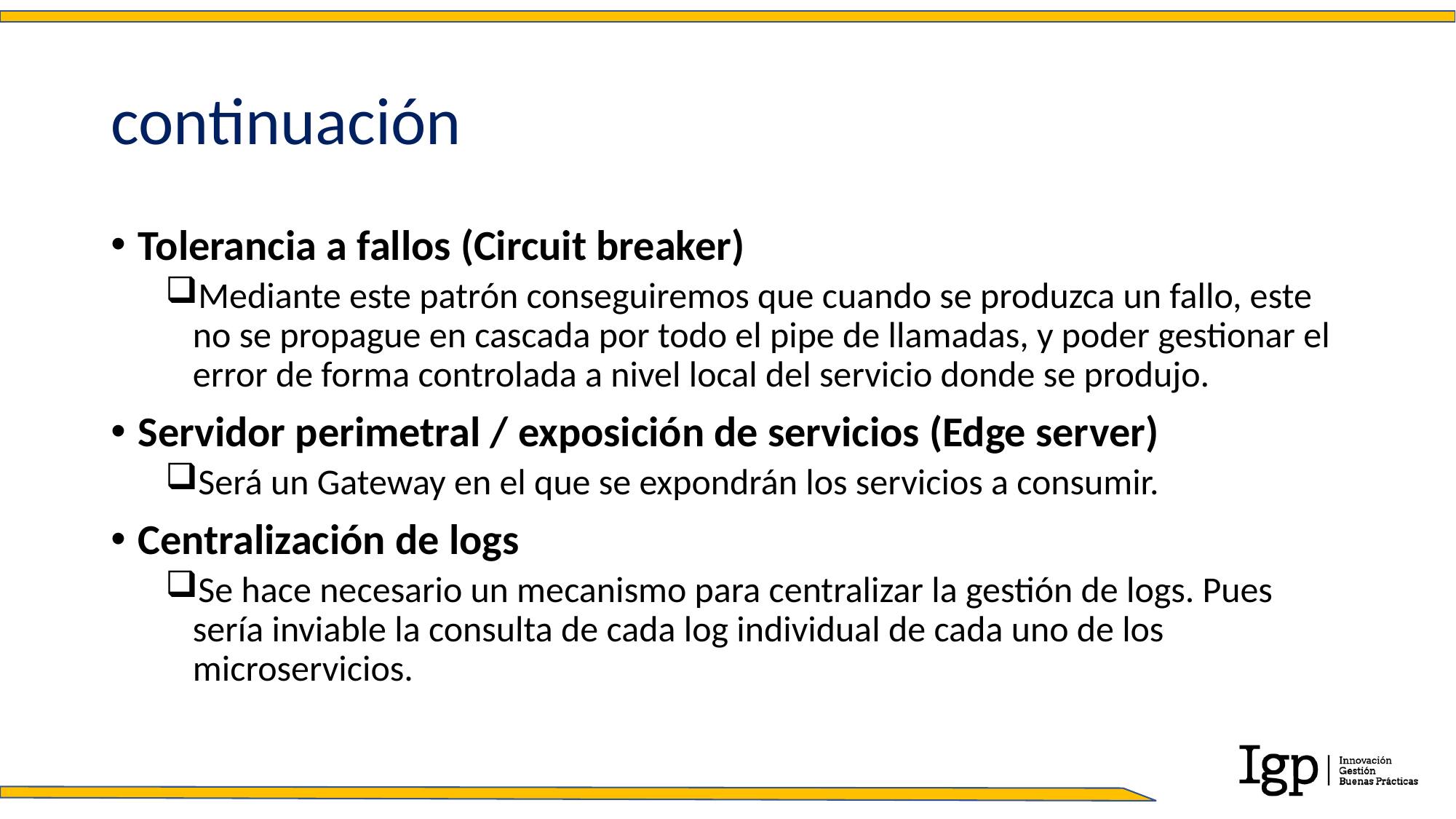

# continuación
Tolerancia a fallos (Circuit breaker)
Mediante este patrón conseguiremos que cuando se produzca un fallo, este no se propague en cascada por todo el pipe de llamadas, y poder gestionar el error de forma controlada a nivel local del servicio donde se produjo.
Servidor perimetral / exposición de servicios (Edge server)
Será un Gateway en el que se expondrán los servicios a consumir.
Centralización de logs
Se hace necesario un mecanismo para centralizar la gestión de logs. Pues sería inviable la consulta de cada log individual de cada uno de los microservicios.